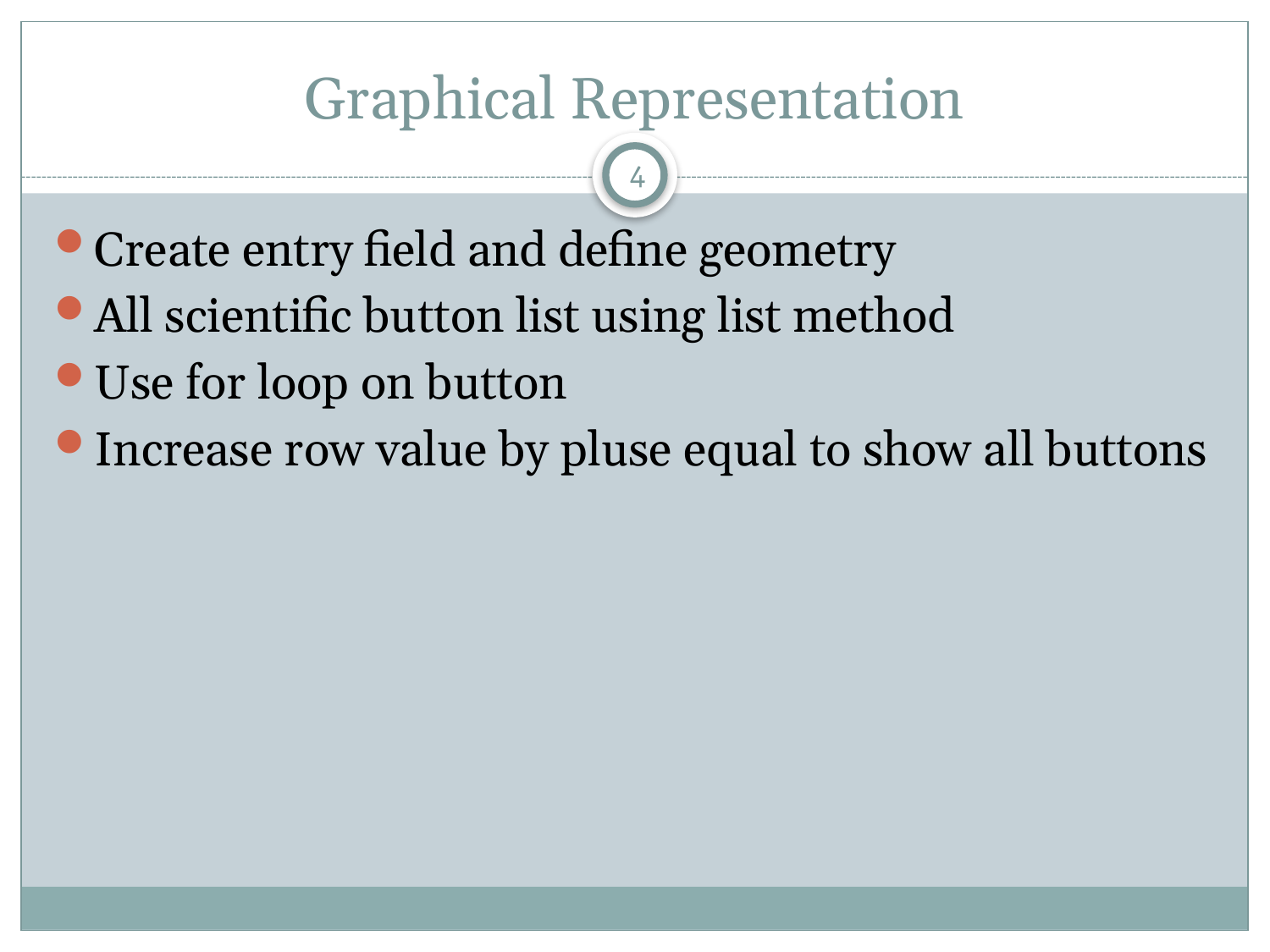

# Graphical Representation
4
Create entry field and define geometry
All scientific button list using list method
Use for loop on button
Increase row value by pluse equal to show all buttons